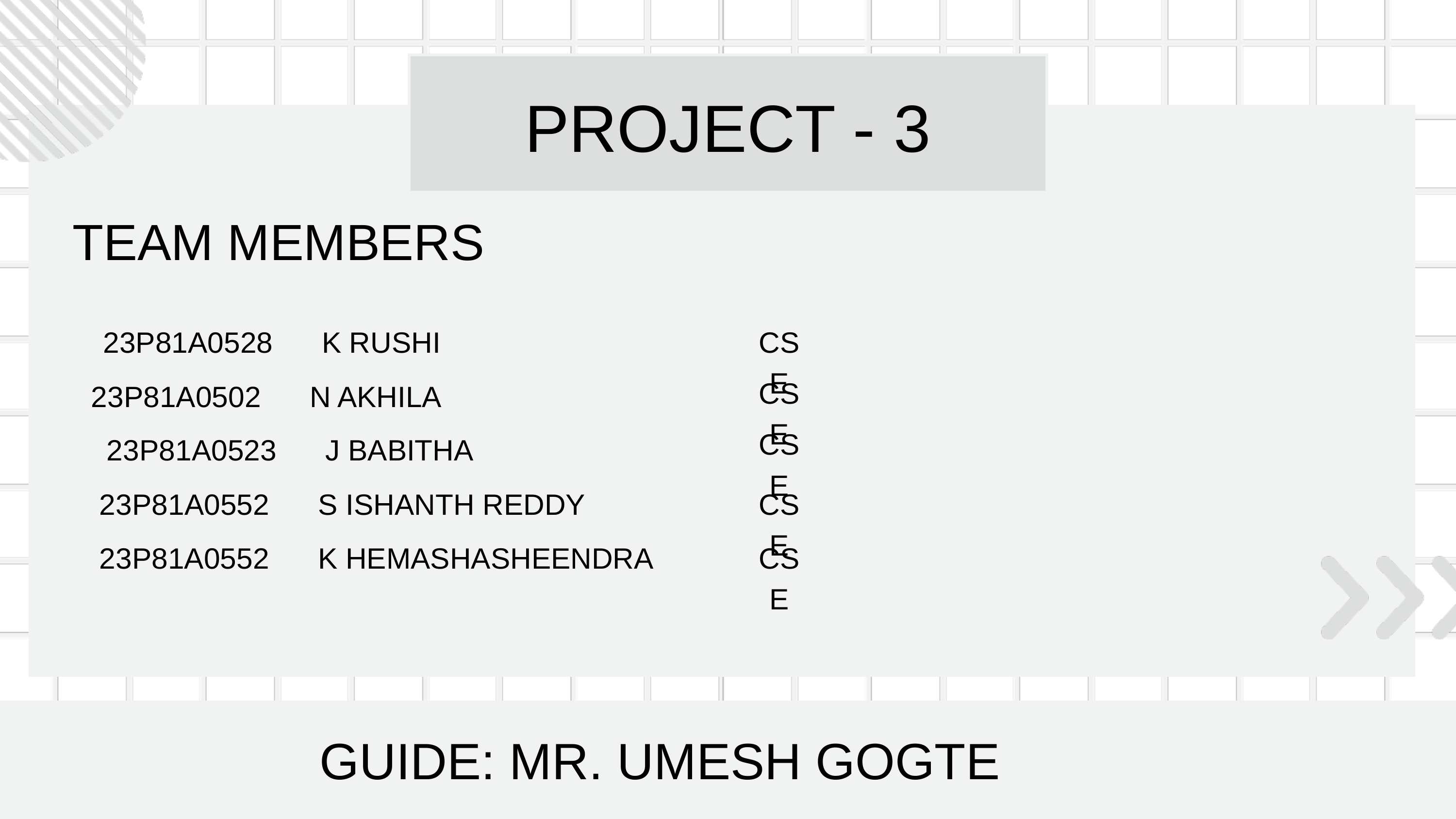

PROJECT - 3

TEAM MEMBERS
23P81A0528      K RUSHI
CSE
CSE
   23P81A0502      N AKHILA
CSE
  23P81A0523      J BABITHA
23P81A0552      S ISHANTH REDDY
CSE
23P81A0552      K HEMASHASHEENDRA
CSE

GUIDE: MR. UMESH GOGTE